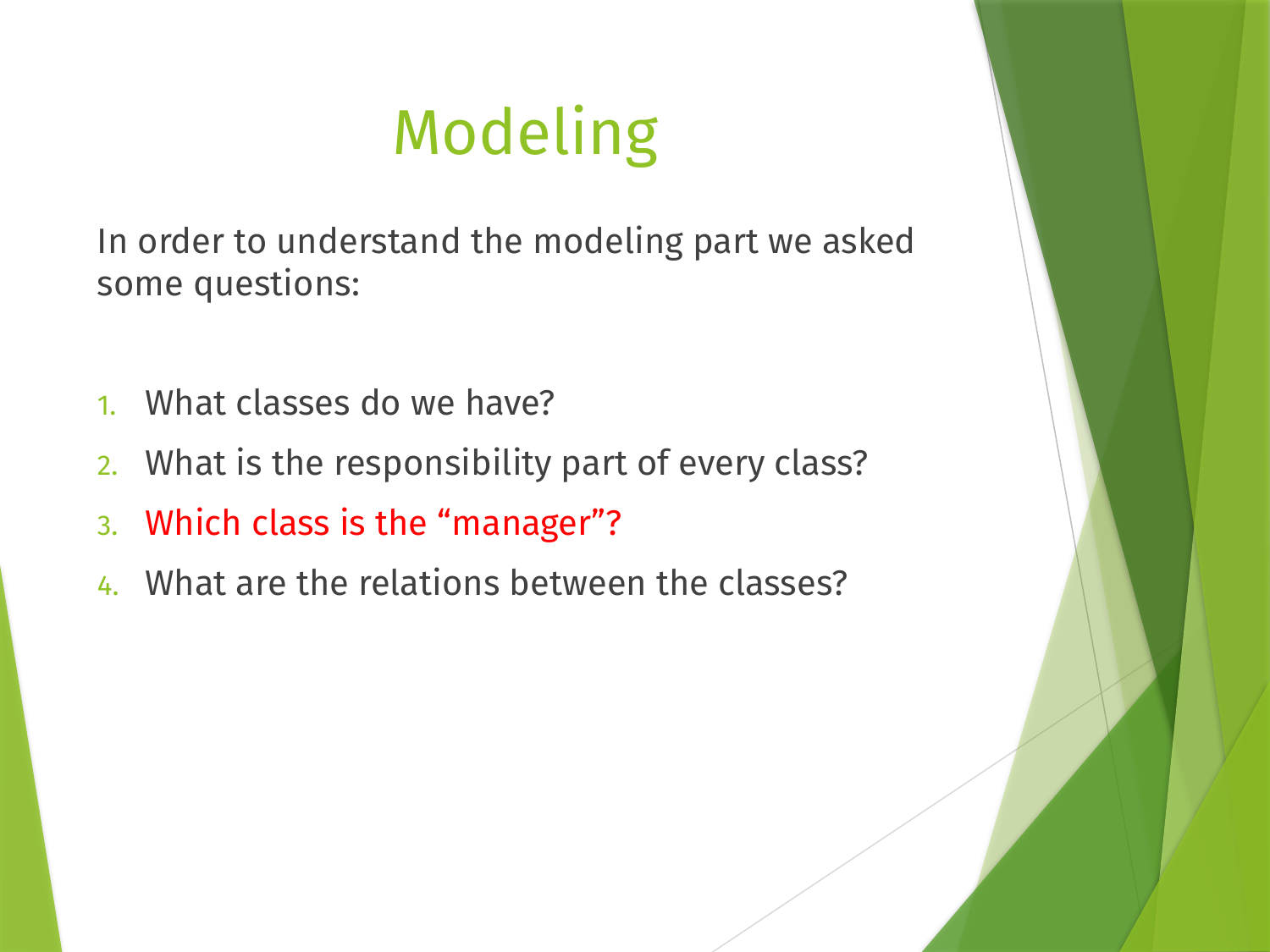

# Modeling
In order to understand the modeling part we asked some questions:

What classes do we have?
What is the responsibility part of every class?
Which class is the “manager”?
What are the relations between the classes?